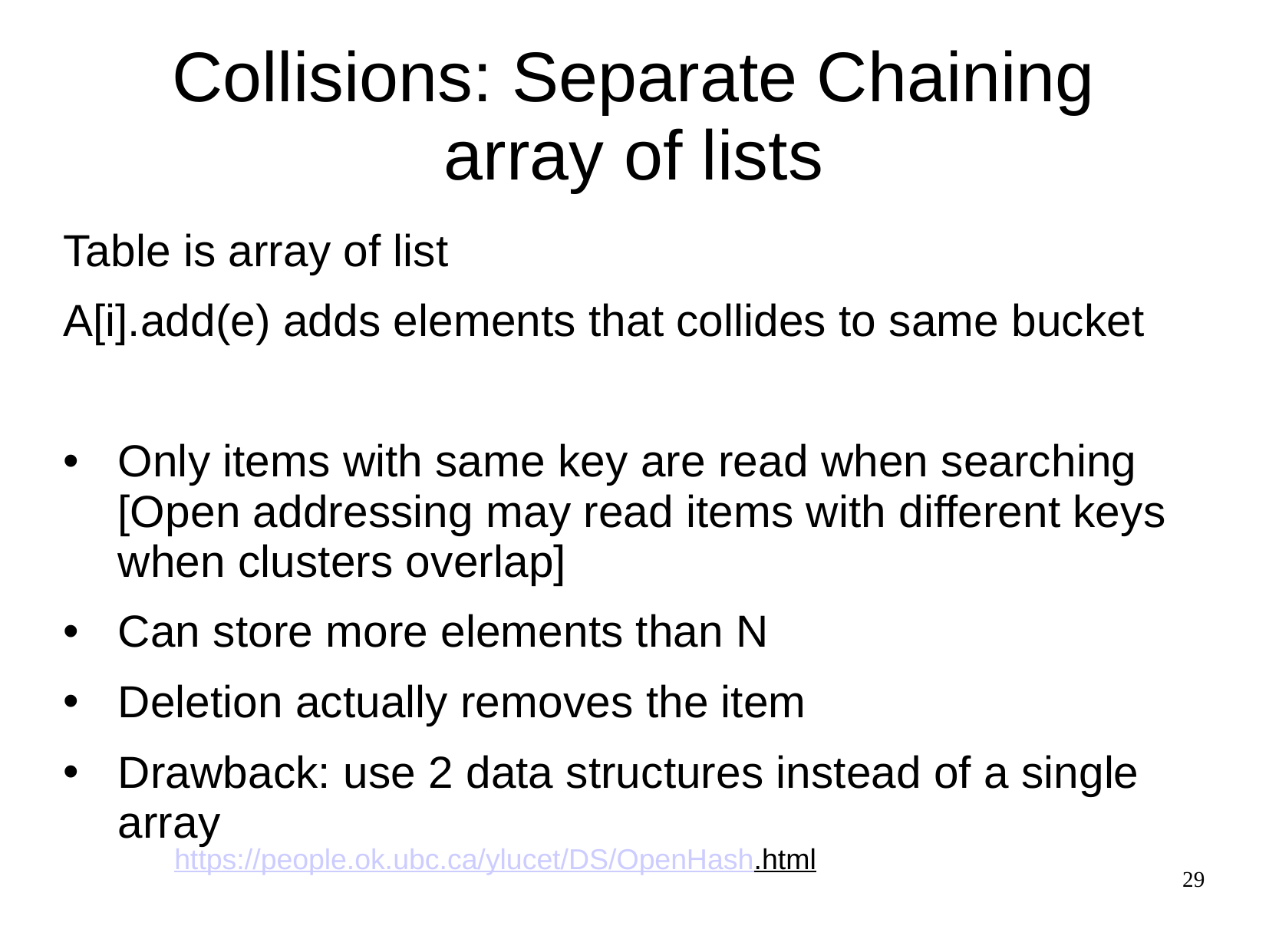

# Collisions: Separate Chaining array of lists
Table is array of list
A[i].add(e) adds elements that collides to same bucket

Only items with same key are read when searching [Open addressing may read items with different keys when clusters overlap]
Can store more elements than N
Deletion actually removes the item
Drawback: use 2 data structures instead of a single array
https://people.ok.ubc.ca/ylucet/DS/OpenHash.html
29